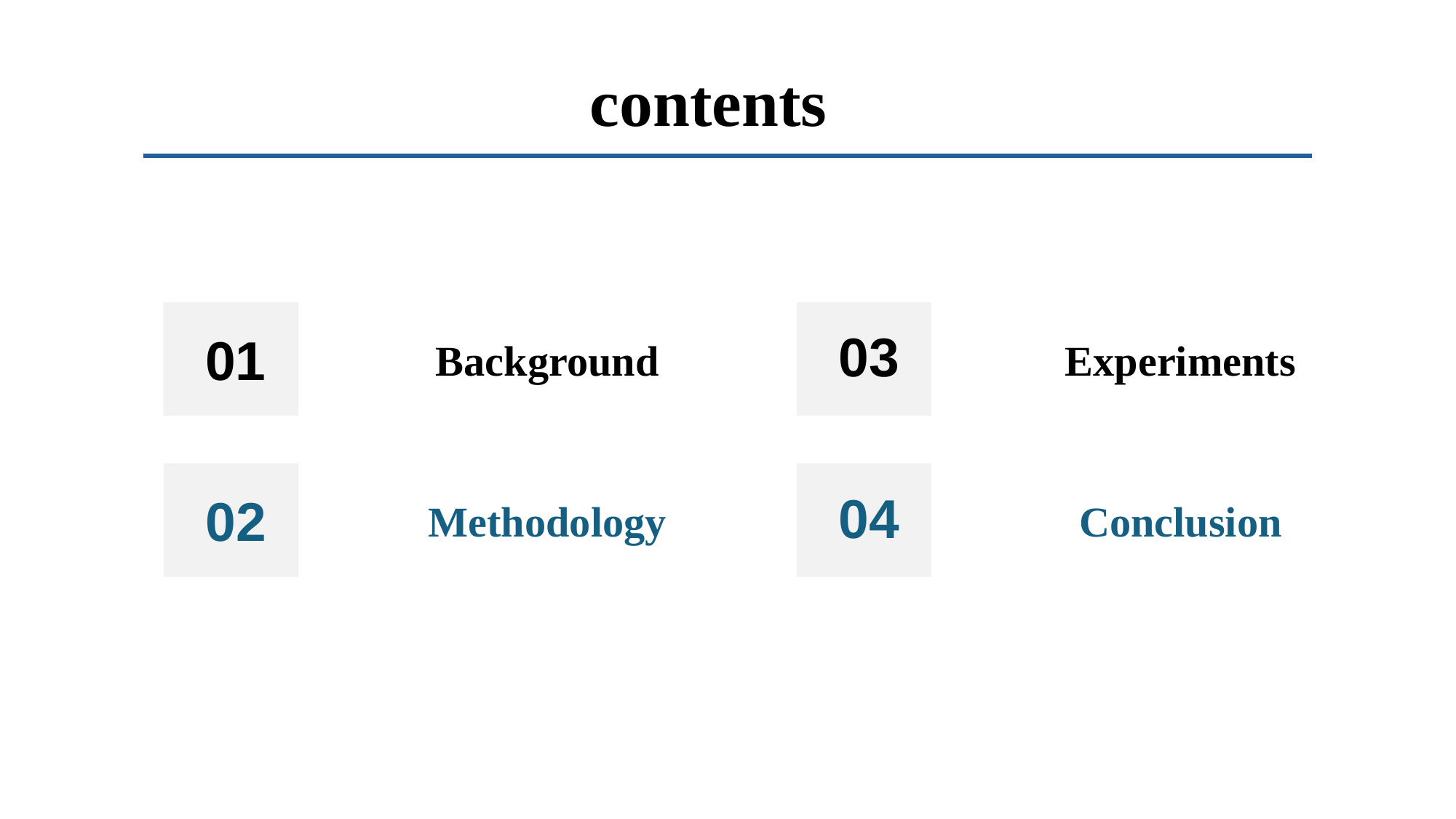

contents

03
01
Background
Experiments

04
02
Methodology
Conclusion